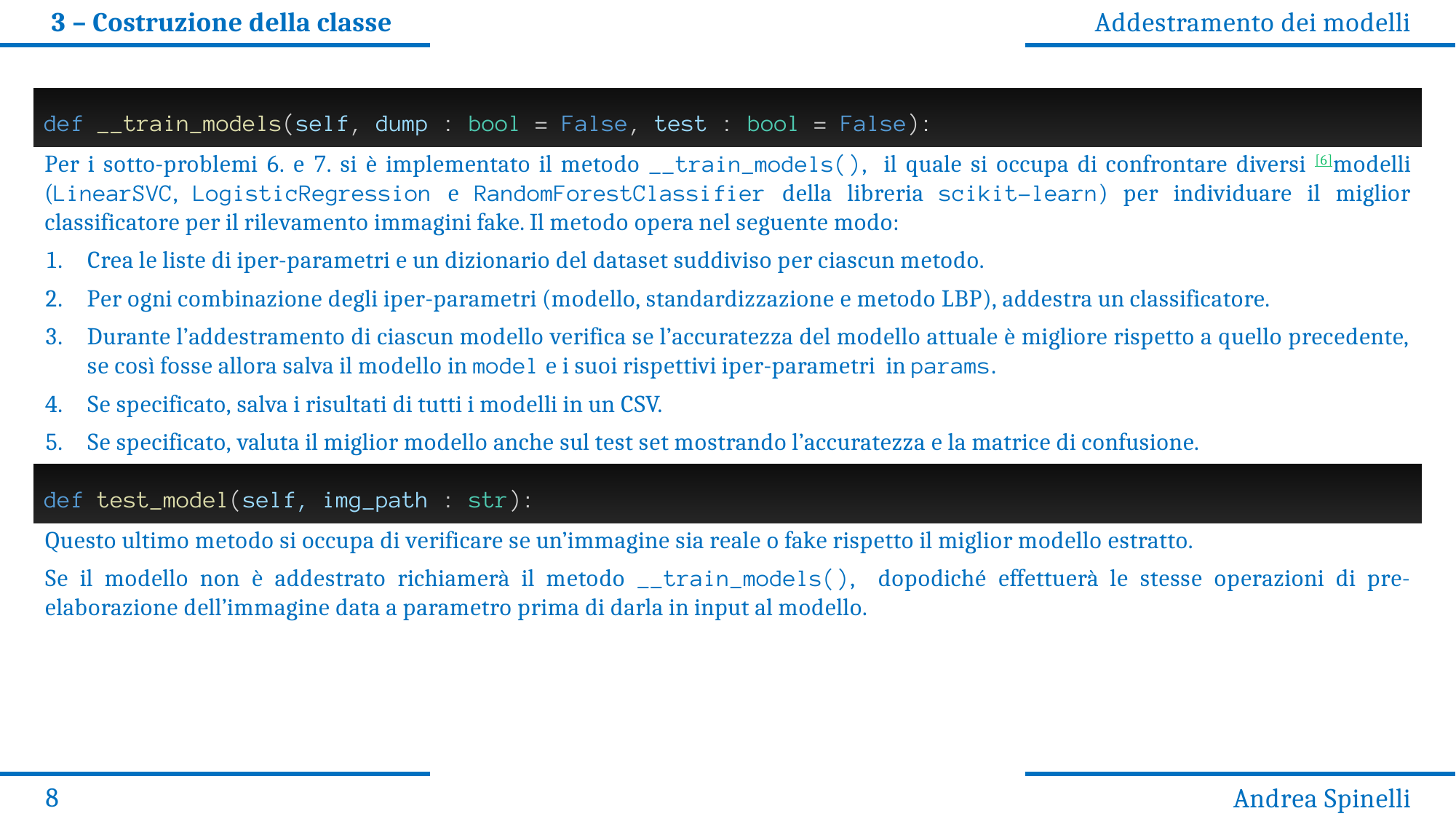

3 – Costruzione della classe
Addestramento dei modelli
def __train_models(self, dump : bool = False, test : bool = False):
Per i sotto-problemi 6. e 7. si è implementato il metodo __train_models(),  il quale si occupa di confrontare diversi [6]modelli (LinearSVC, LogisticRegression e RandomForestClassifier della libreria scikit-learn) per individuare il miglior classificatore per il rilevamento immagini fake. Il metodo opera nel seguente modo:
Crea le liste di iper-parametri e un dizionario del dataset suddiviso per ciascun metodo.
Per ogni combinazione degli iper-parametri (modello, standardizzazione e metodo LBP), addestra un classificatore.
Durante l’addestramento di ciascun modello verifica se l’accuratezza del modello attuale è migliore rispetto a quello precedente, se così fosse allora salva il modello in model e i suoi rispettivi iper-parametri  in params.
Se specificato, salva i risultati di tutti i modelli in un CSV.
Se specificato, valuta il miglior modello anche sul test set mostrando l’accuratezza e la matrice di confusione.
def test_model(self, img_path : str):
Questo ultimo metodo si occupa di verificare se un’immagine sia reale o fake rispetto il miglior modello estratto.
Se il modello non è addestrato richiamerà il metodo __train_models(),  dopodiché effettuerà le stesse operazioni di pre-elaborazione dell’immagine data a parametro prima di darla in input al modello.
8
Andrea Spinelli